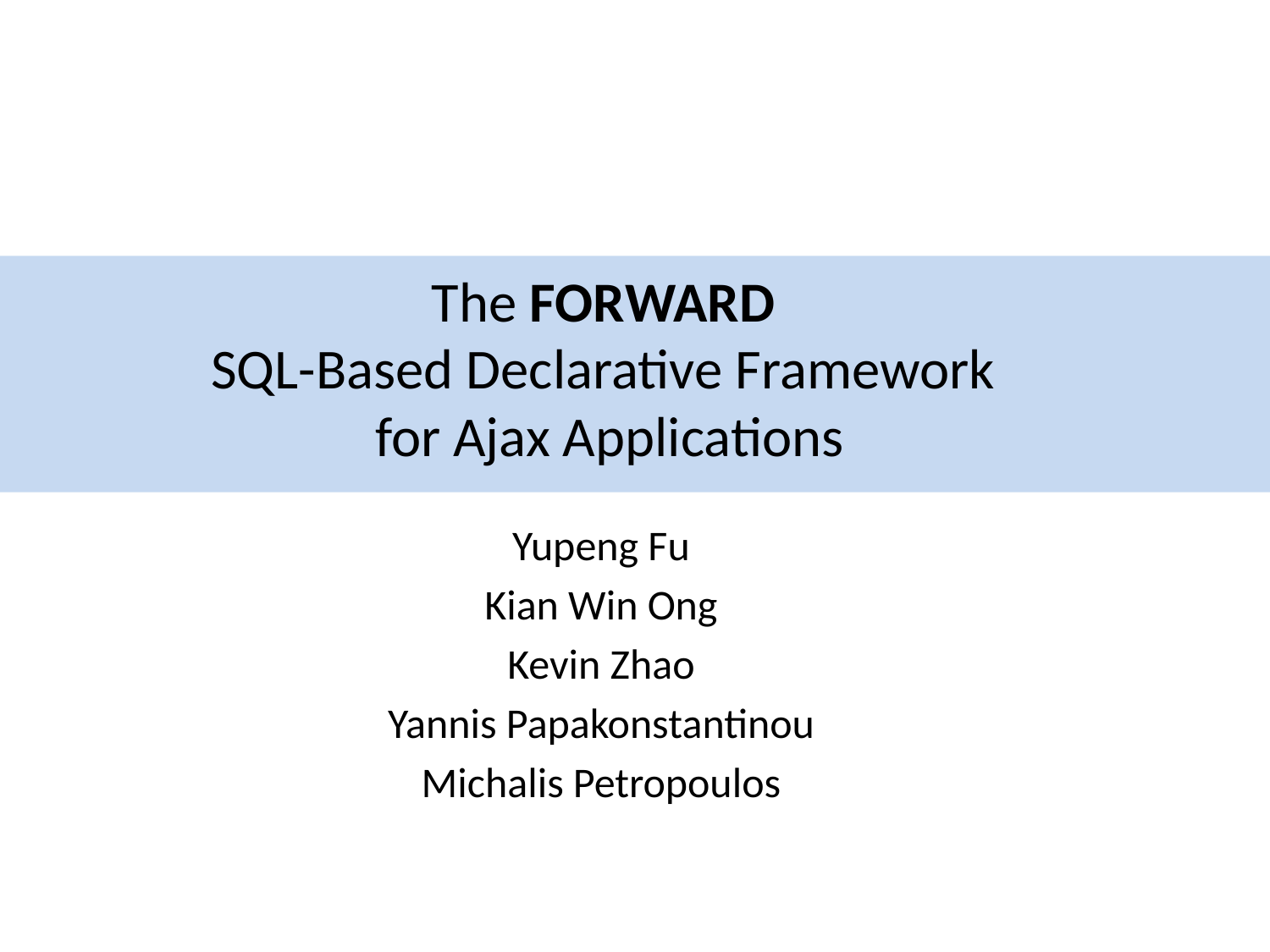

The FORWARD
SQL-Based Declarative Framework
for Ajax Applications
Yupeng Fu
Kian Win Ong
Kevin Zhao
Yannis Papakonstantinou
Michalis Petropoulos